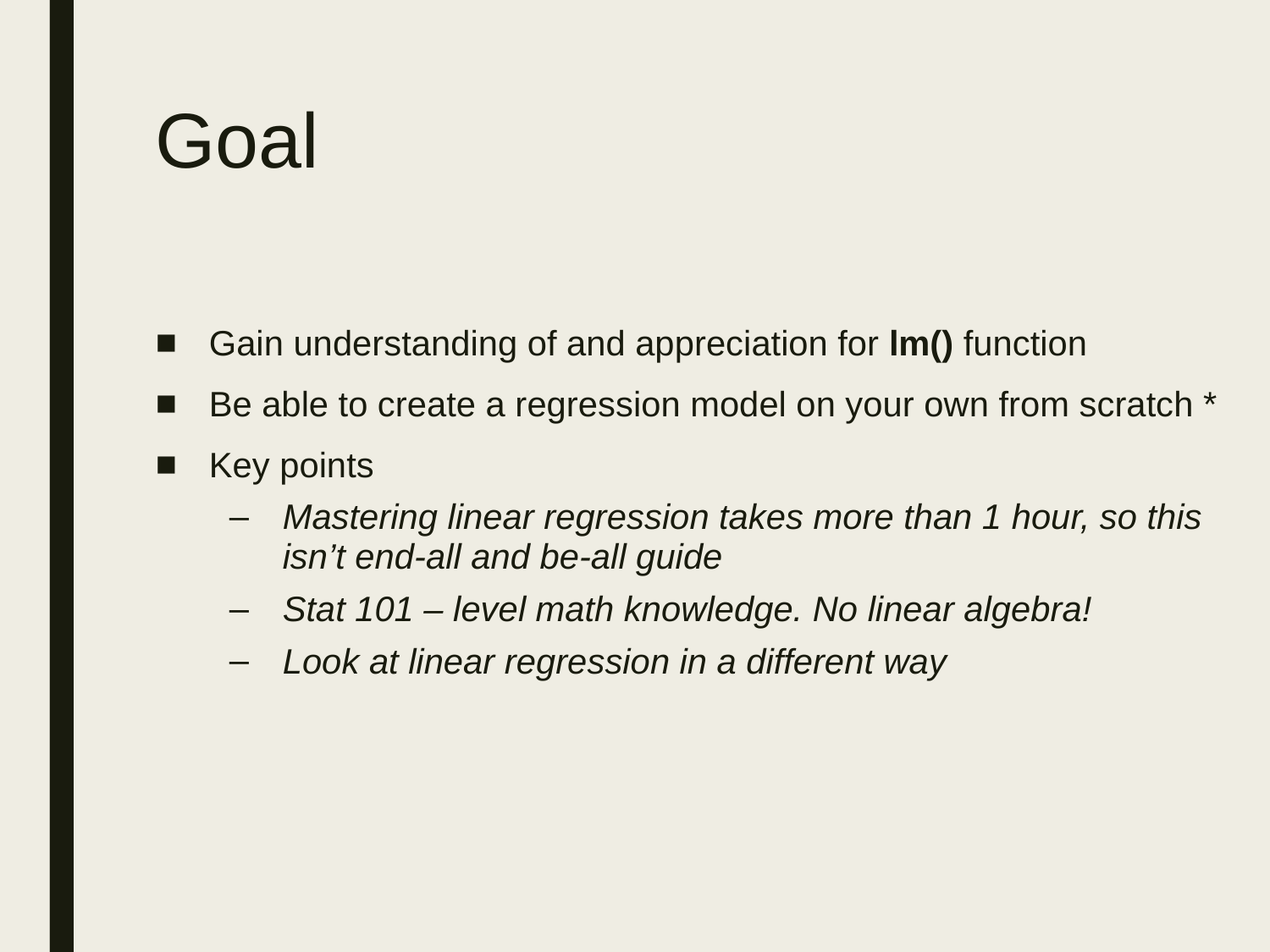

# Goal
Gain understanding of and appreciation for lm() function
Be able to create a regression model on your own from scratch *
Key points
Mastering linear regression takes more than 1 hour, so this isn’t end-all and be-all guide
Stat 101 – level math knowledge. No linear algebra!
Look at linear regression in a different way